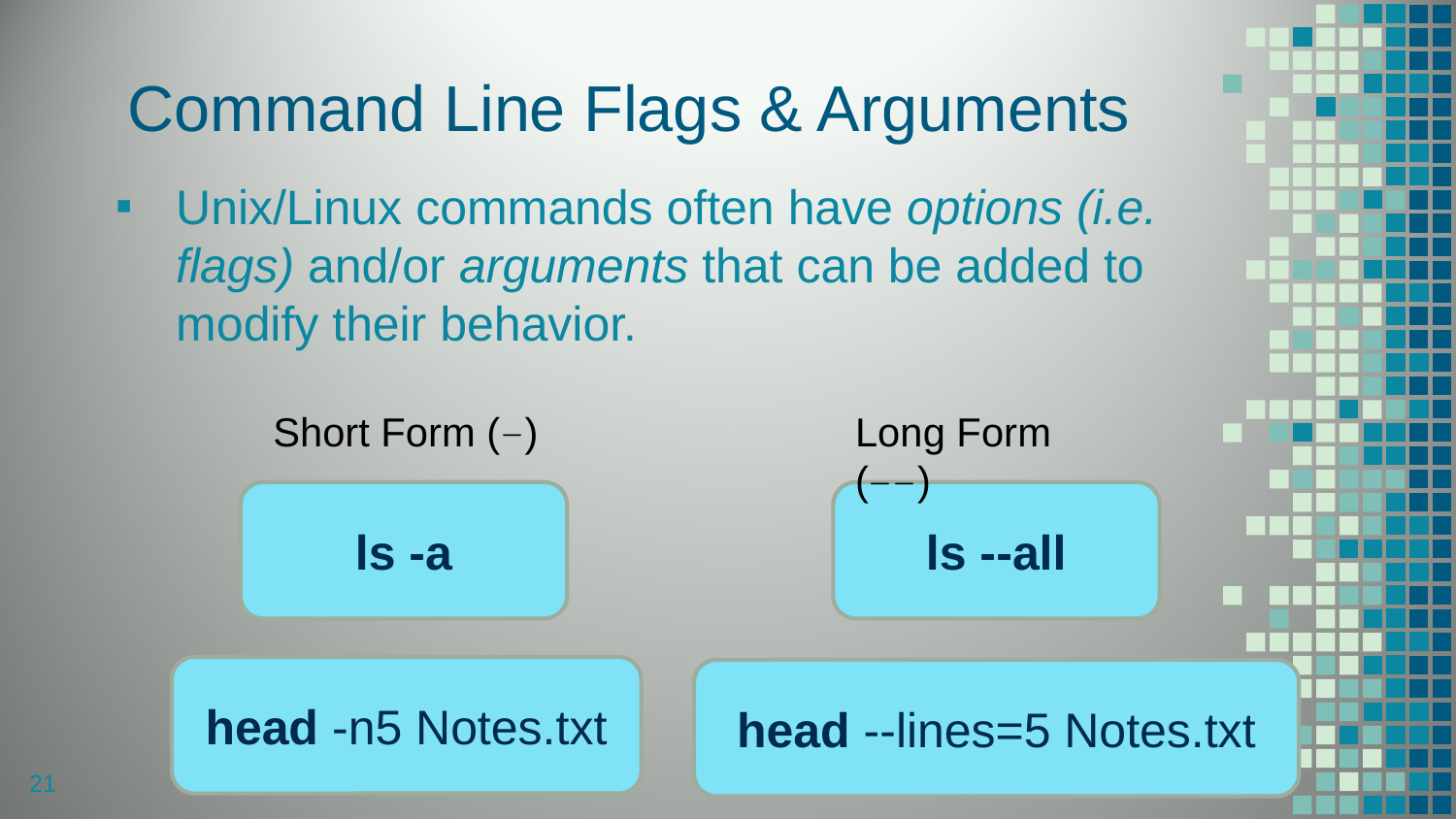

# Command Line Flags & Arguments
Unix/Linux commands often have options (i.e. flags) and/or arguments that can be added to modify their behavior.
Short Form (-)
Long Form (--)
ls -a
ls --all
head -n5 Notes.txt
head --lines=5 Notes.txt
21